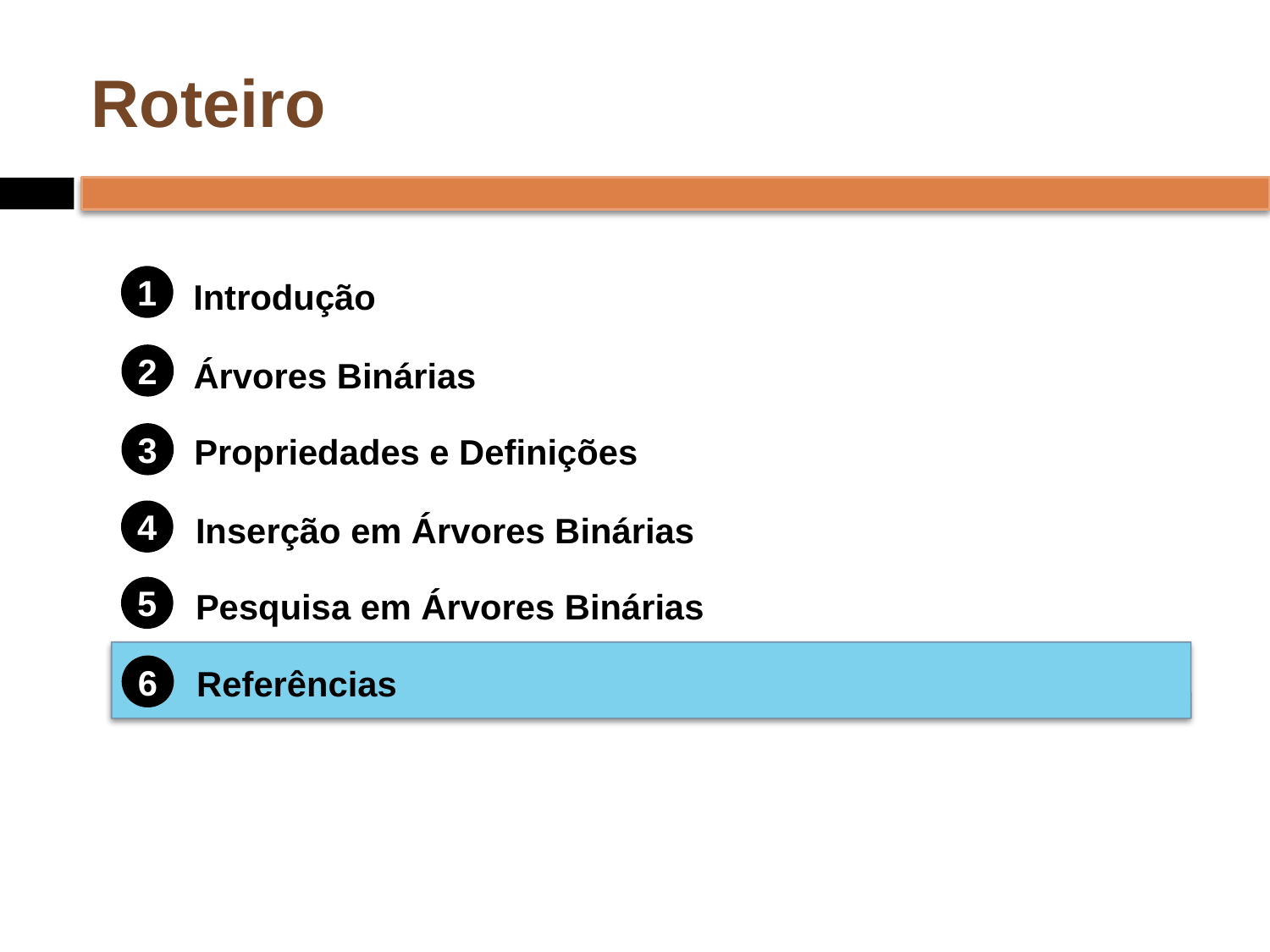

# Roteiro
1

Introdução
2

Árvores Binárias
Propriedades e Definições
3

4

Inserção em Árvores Binárias
5

Pesquisa em Árvores Binárias

6

Referências
122